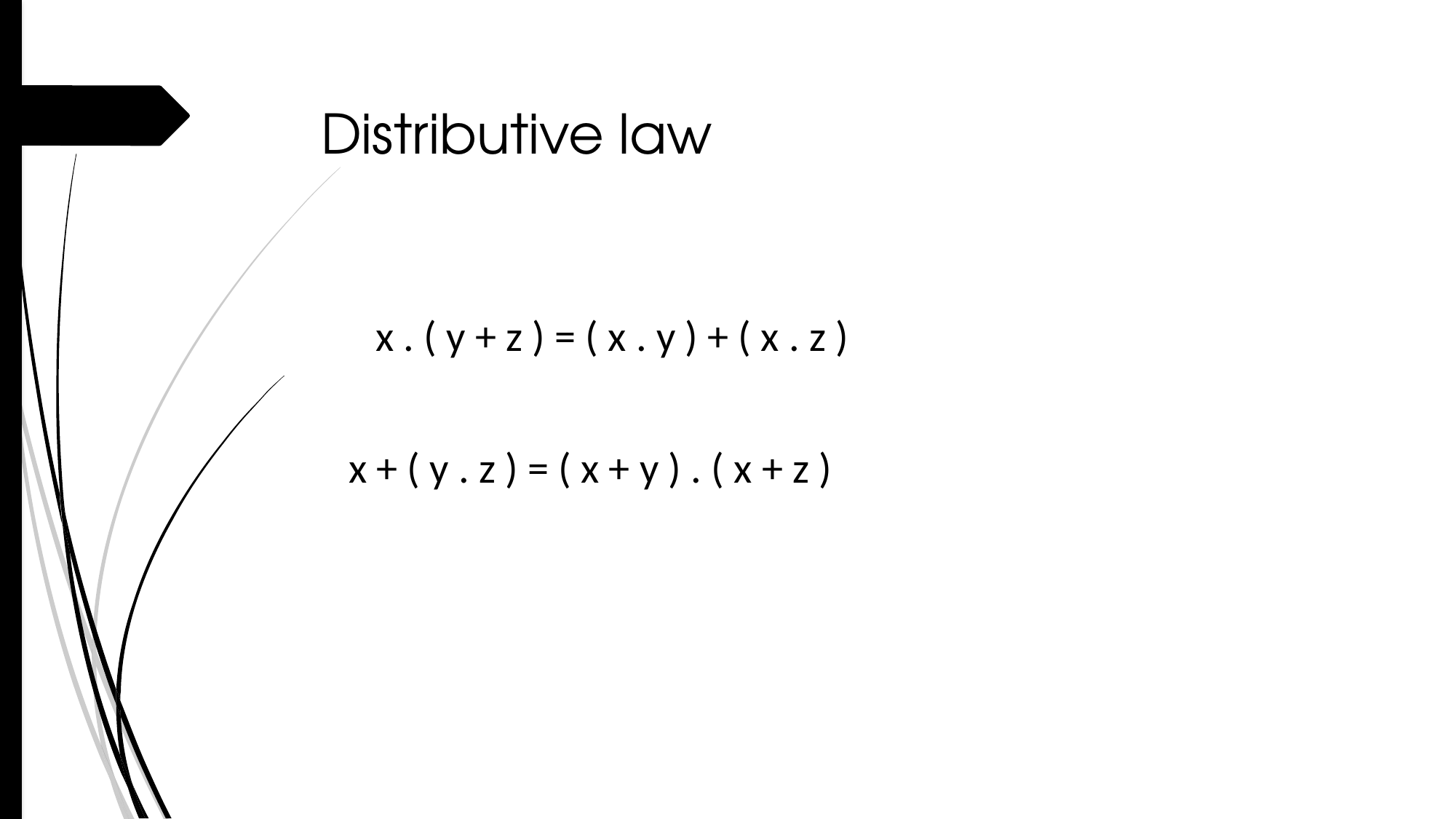

# Distributive law

x . ( y + z ) = ( x . y ) + ( x . z )
x + ( y . z ) = ( x + y ) . ( x + z )